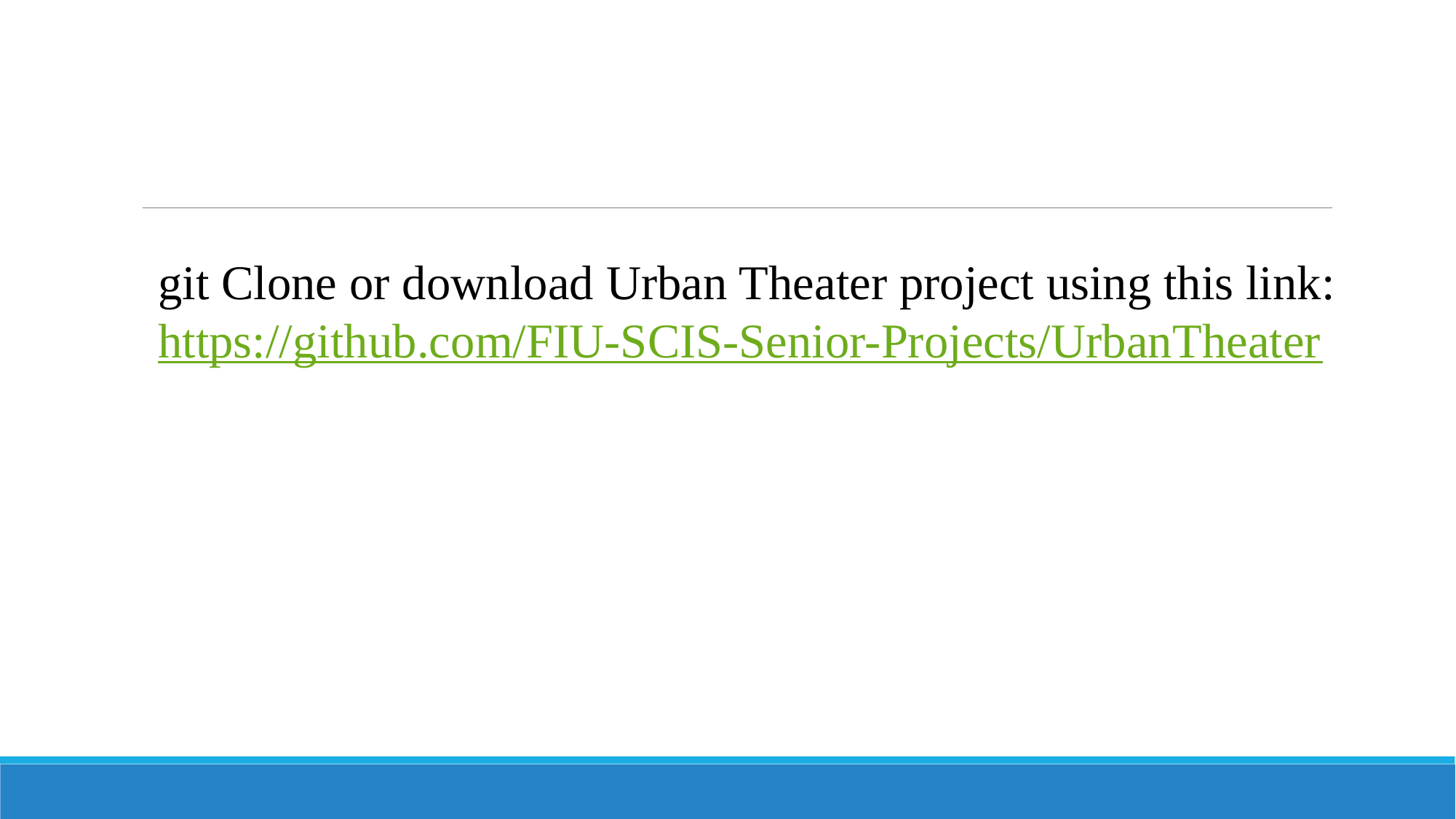

git Clone or download Urban Theater project using this link:
https://github.com/FIU-SCIS-Senior-Projects/UrbanTheater